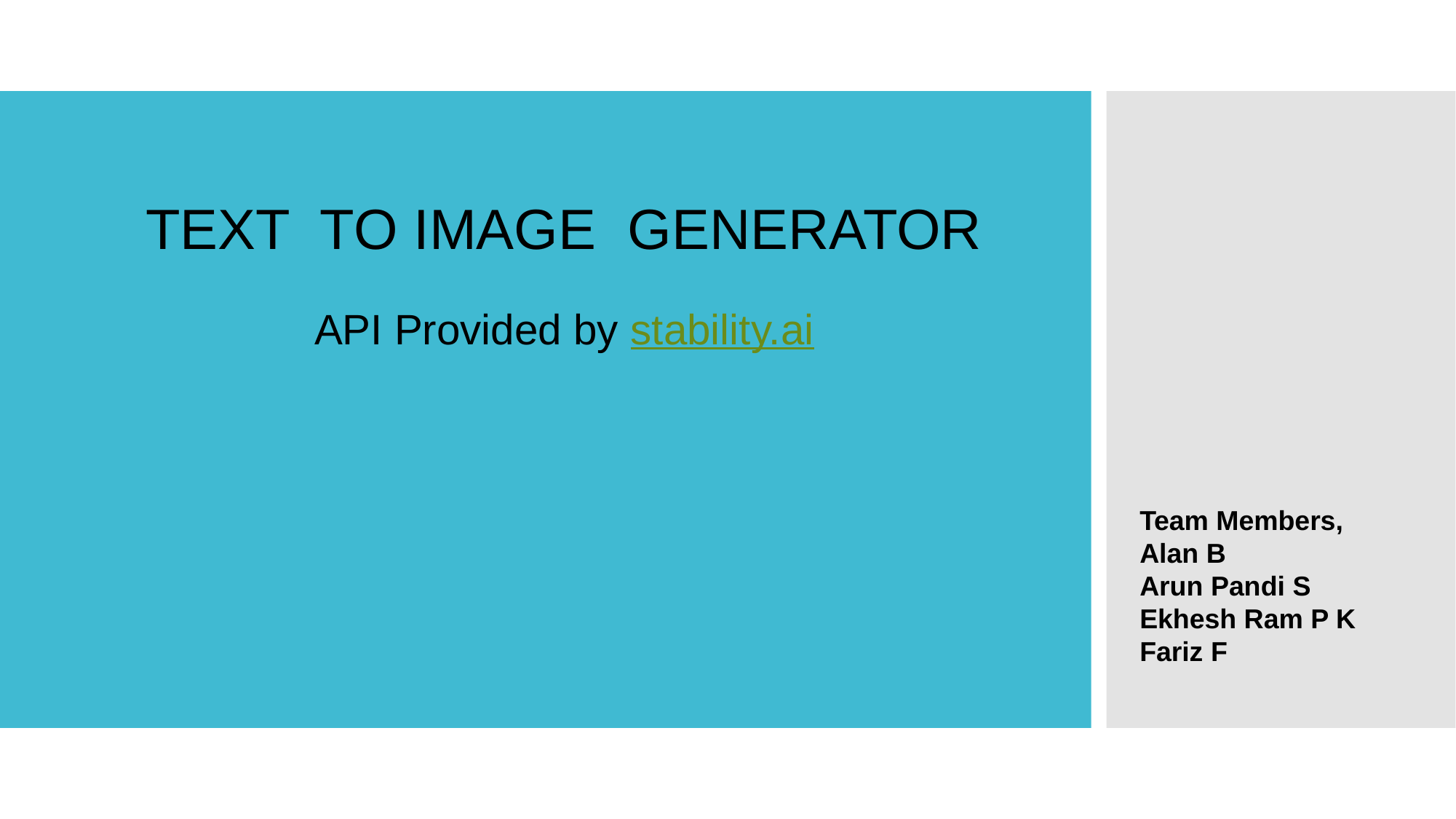

# TEXT  TO IMAGE  GENERATOR
API Provided by stability.ai
Team Members,
Alan B
Arun Pandi S
Ekhesh Ram P K
Fariz F